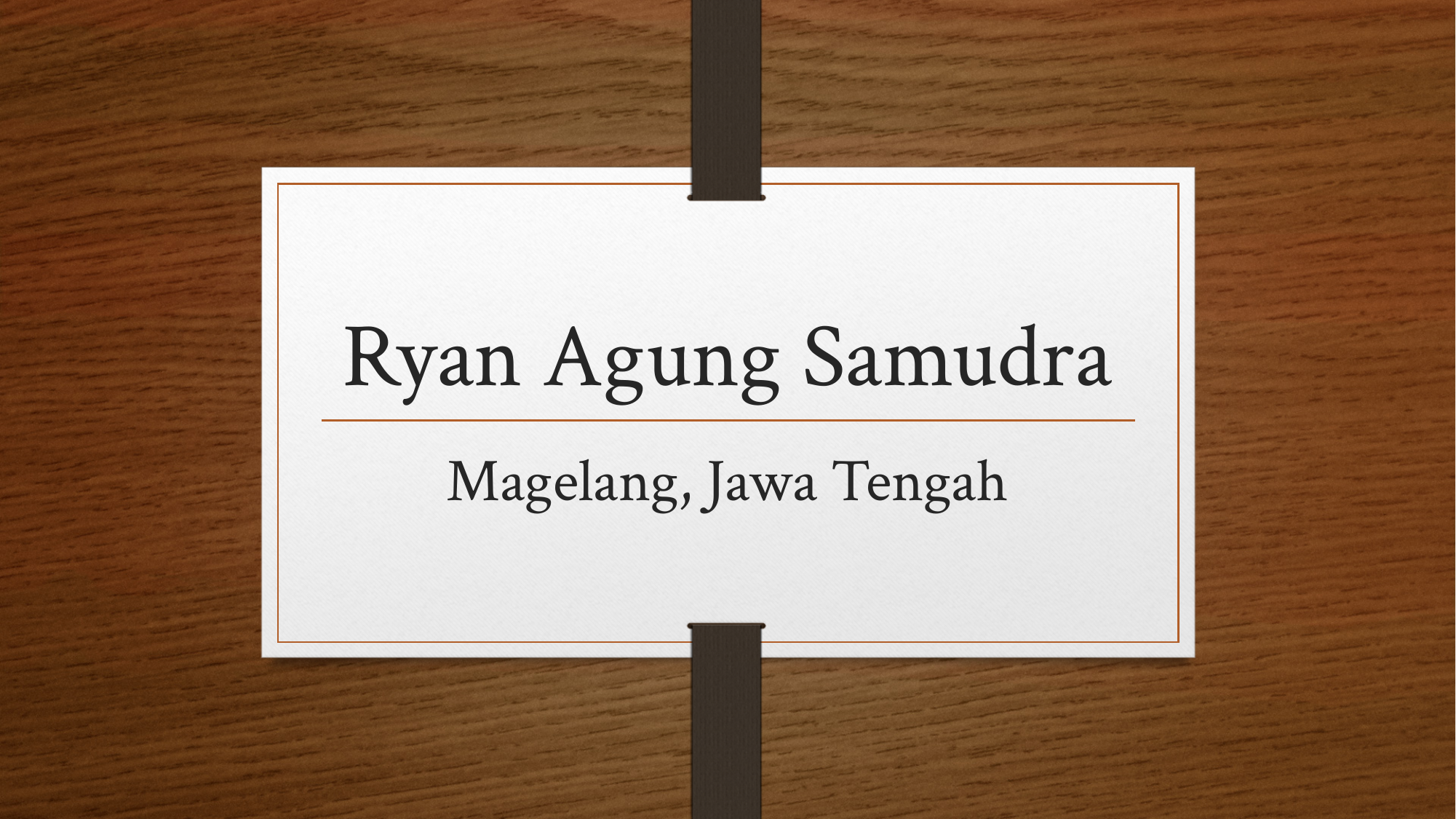

# Ryan Agung Samudra Magelang, Jawa Tengah